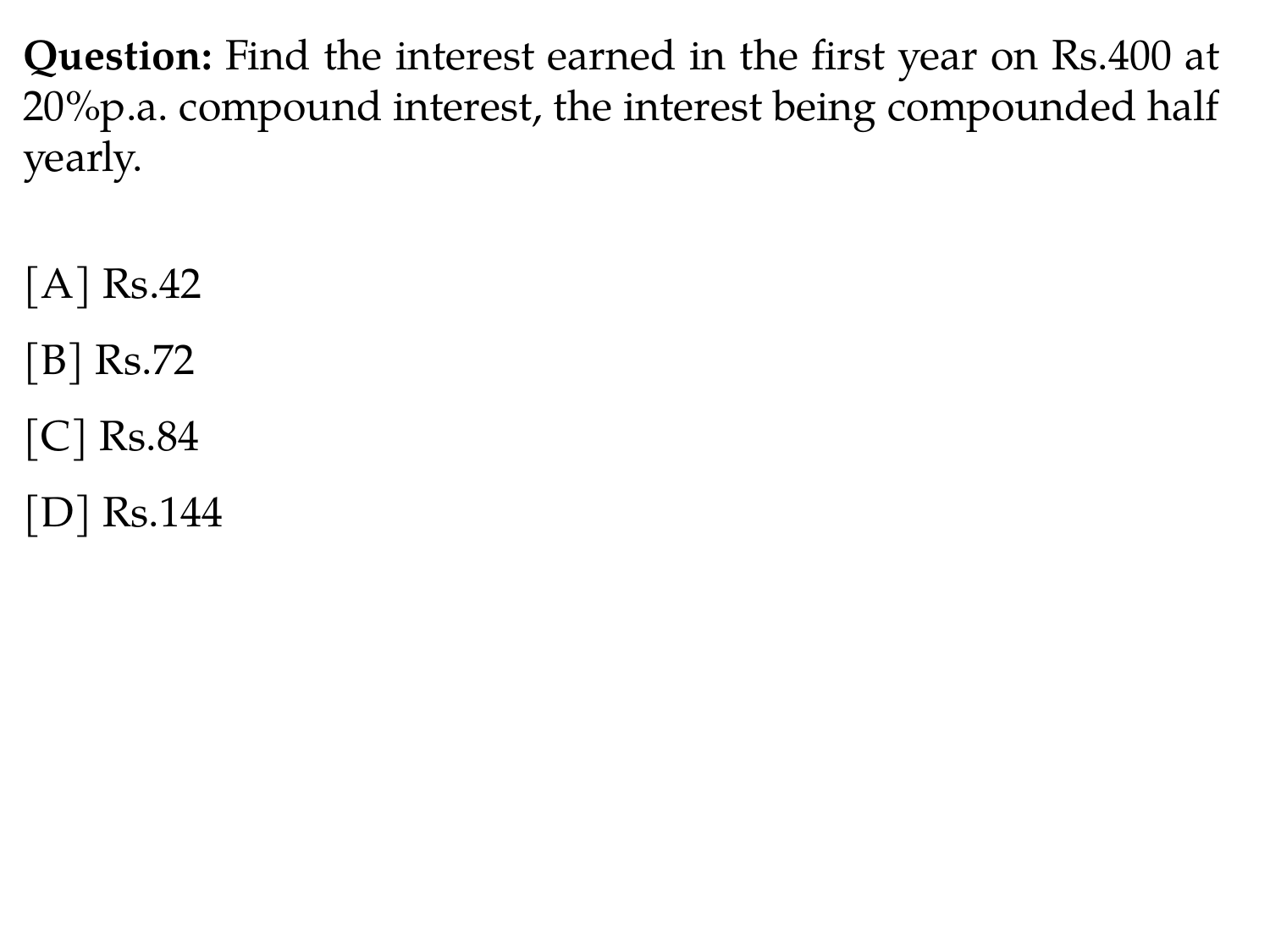

Question: Find the interest earned in the first year on Rs.400 at 20%p.a. compound interest, the interest being compounded half yearly.

[A] Rs.42
[B] Rs.72
[C] Rs.84
[D] Rs.144